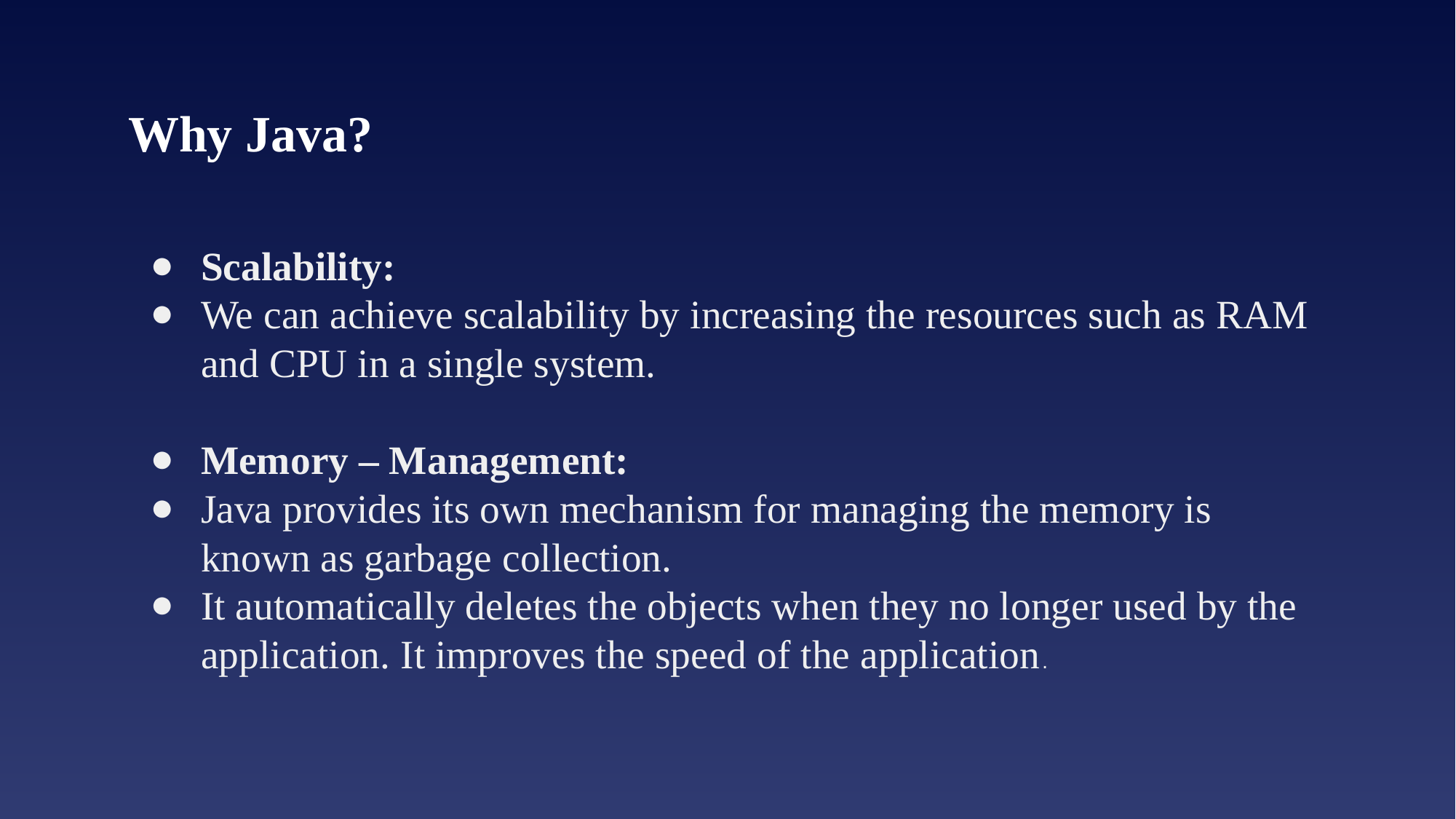

# Why Java?
Scalability:
We can achieve scalability by increasing the resources such as RAM and CPU in a single system.

Memory – Management:
Java provides its own mechanism for managing the memory is known as garbage collection.
It automatically deletes the objects when they no longer used by the application. It improves the speed of the application.